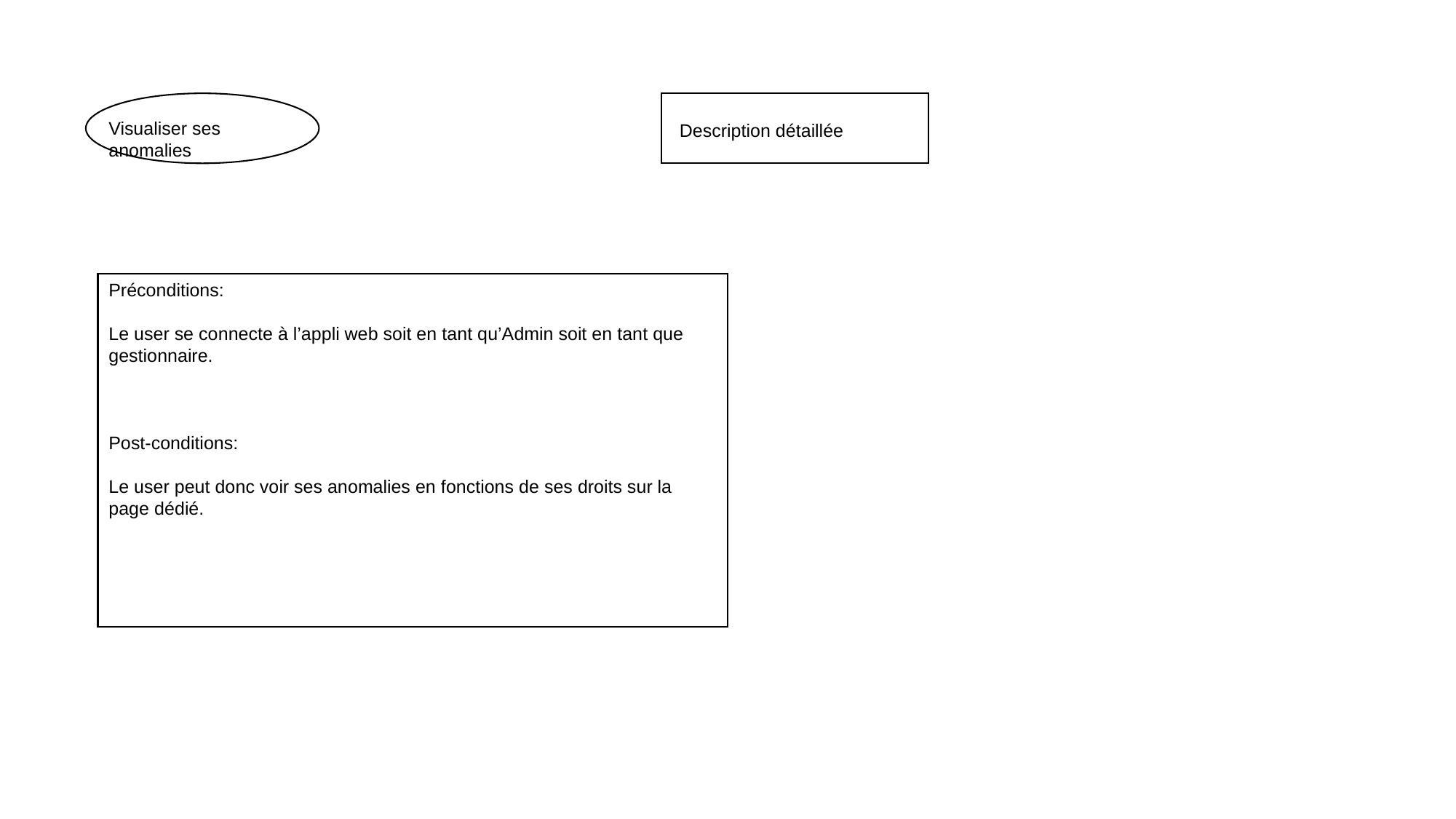

Visualiser ses anomalies
Description détaillée
Préconditions:

Le user se connecte à l’appli web soit en tant qu’Admin soit en tant que gestionnaire.

Post-conditions:

Le user peut donc voir ses anomalies en fonctions de ses droits sur la page dédié.